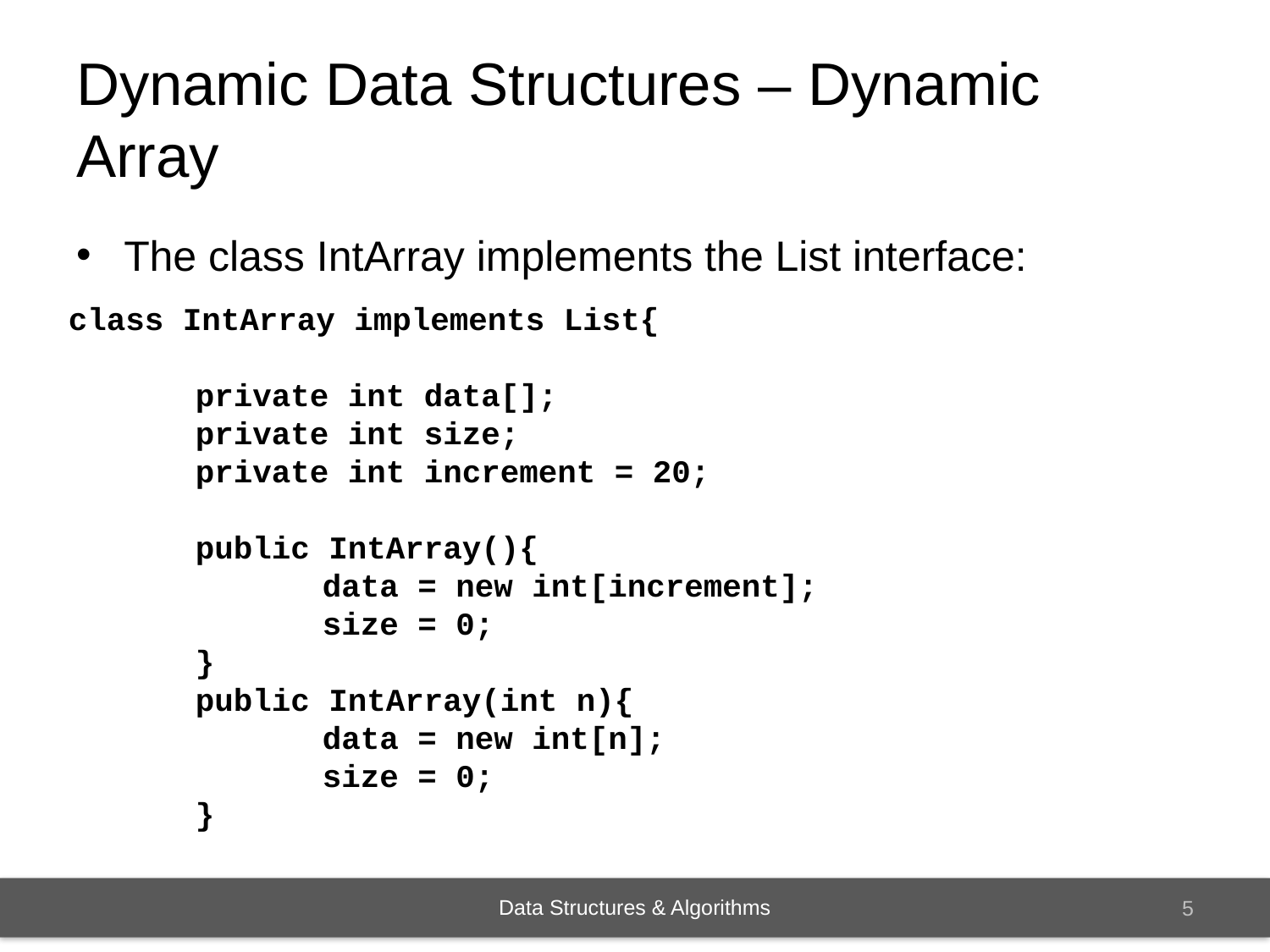

# Dynamic Data Structures – Dynamic Array
The class IntArray implements the List interface:
class IntArray implements List{

	private int data[];
	private int size;
	private int increment = 20;

	public IntArray(){
		data = new int[increment];
		size = 0;
	}
	public IntArray(int n){
		data = new int[n];
		size = 0;
	}

5